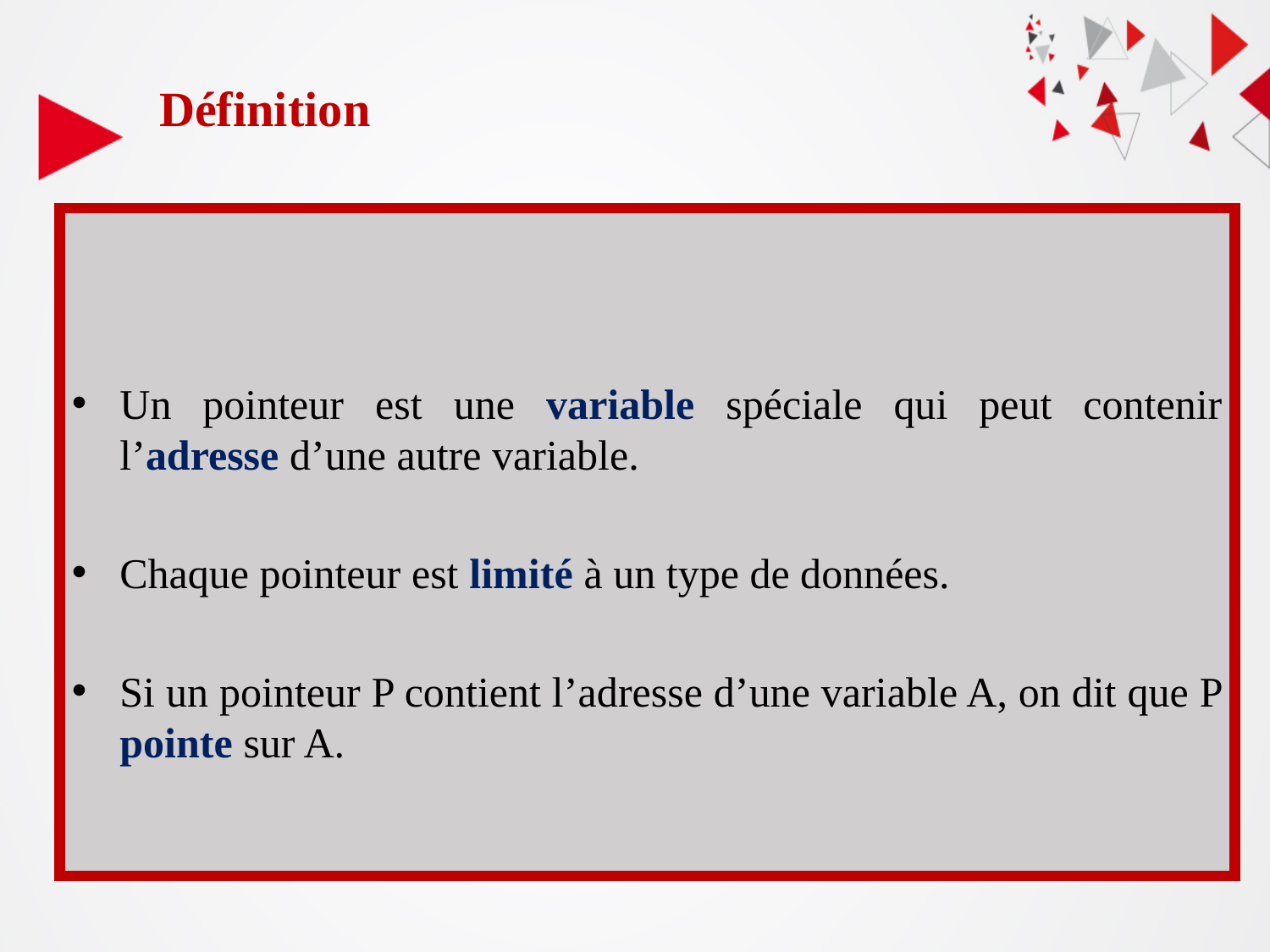

Définition

Un pointeur est une variable spéciale qui peut contenir l’adresse d’une autre variable.

Chaque pointeur est limité à un type de données.

Si un pointeur P contient l’adresse d’une variable A, on dit que P pointe sur A.

11